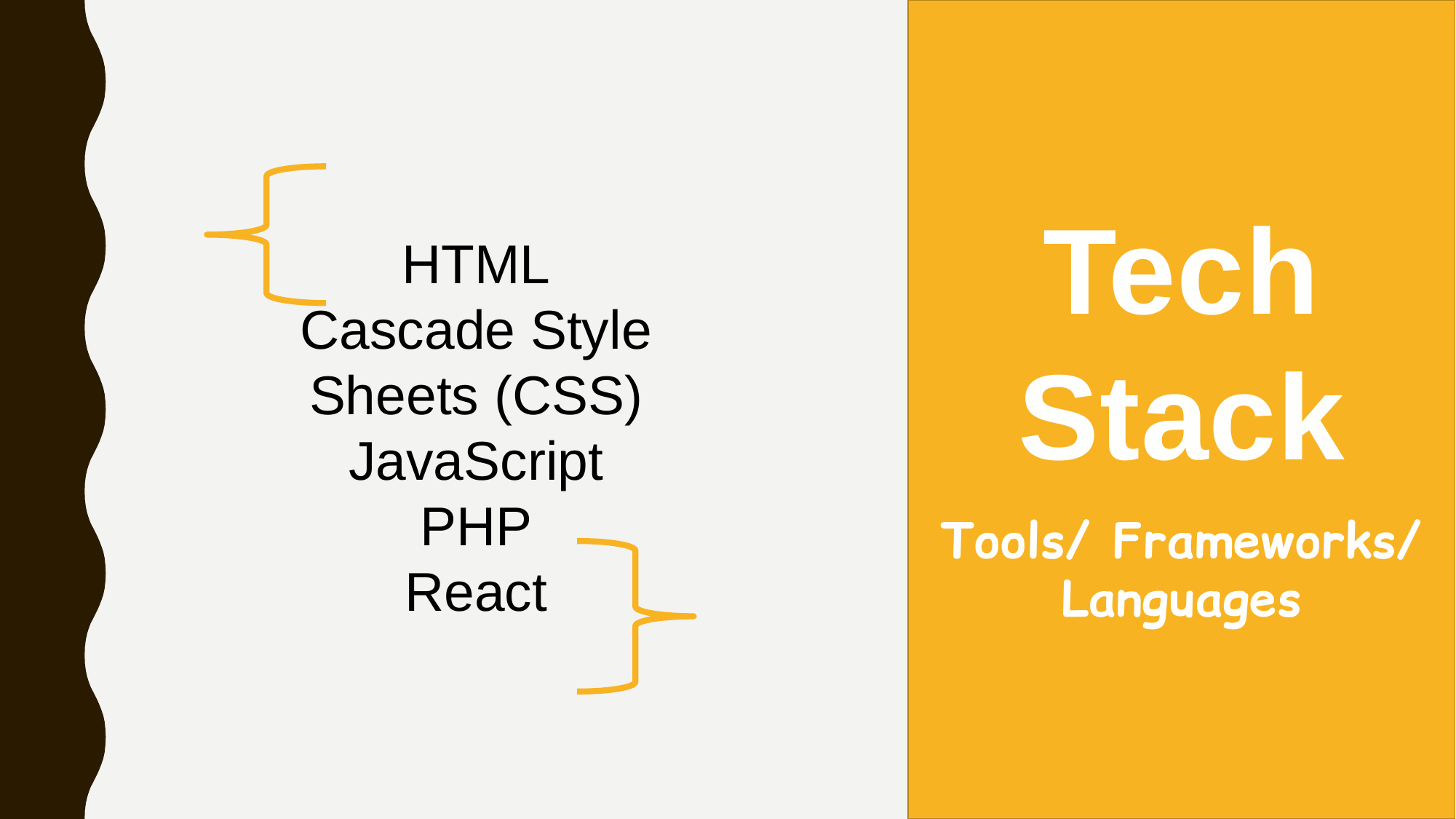

Tech Stack

Tools/ Frameworks/ Languages

HTML
Cascade Style Sheets (CSS)
JavaScript
PHP
React